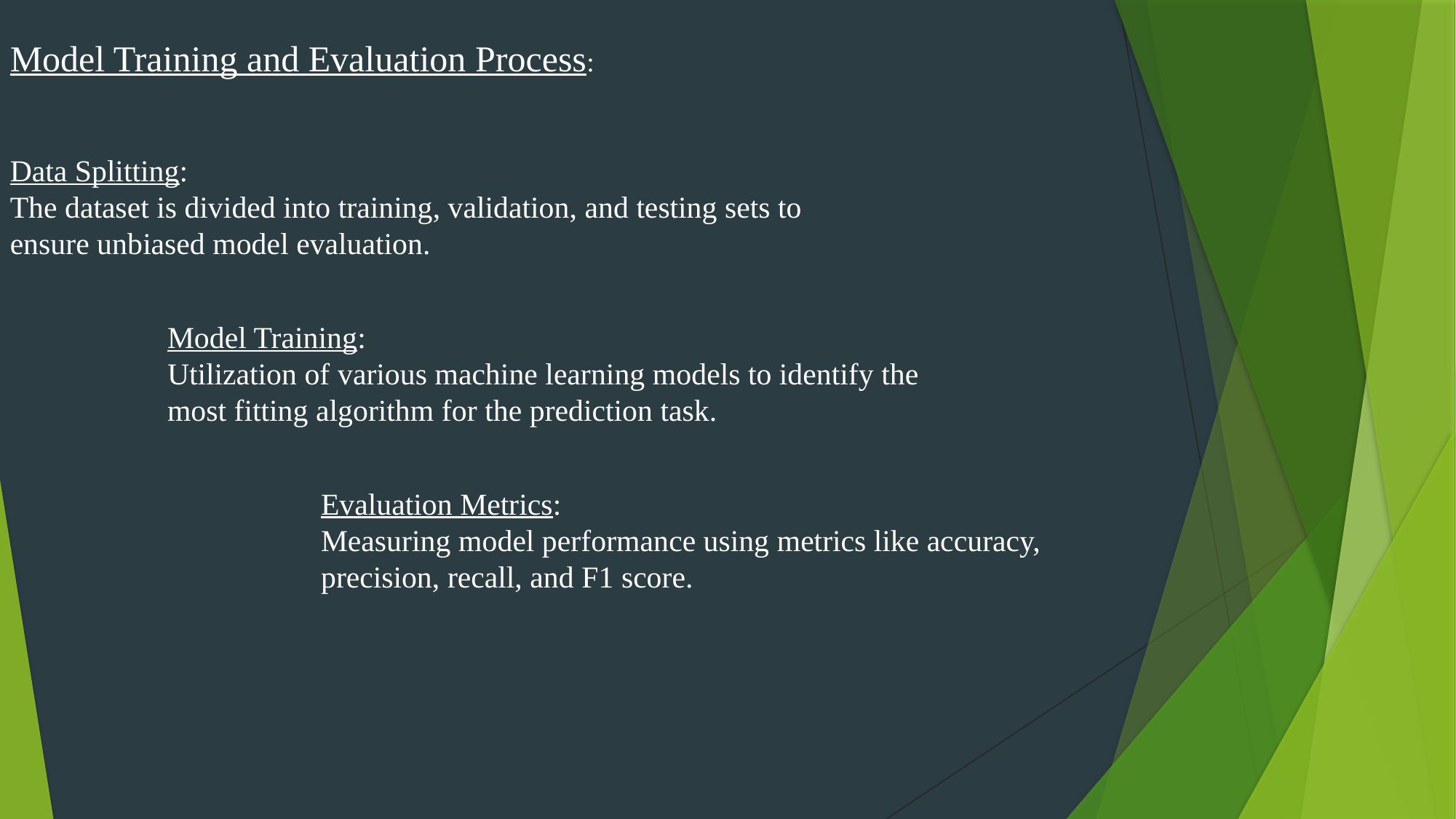

Model Training and Evaluation Process:
Data Splitting:
The dataset is divided into training, validation, and testing sets to ensure unbiased model evaluation.
Model Training:
Utilization of various machine learning models to identify the most fitting algorithm for the prediction task.
Evaluation Metrics:
Measuring model performance using metrics like accuracy, precision, recall, and F1 score.